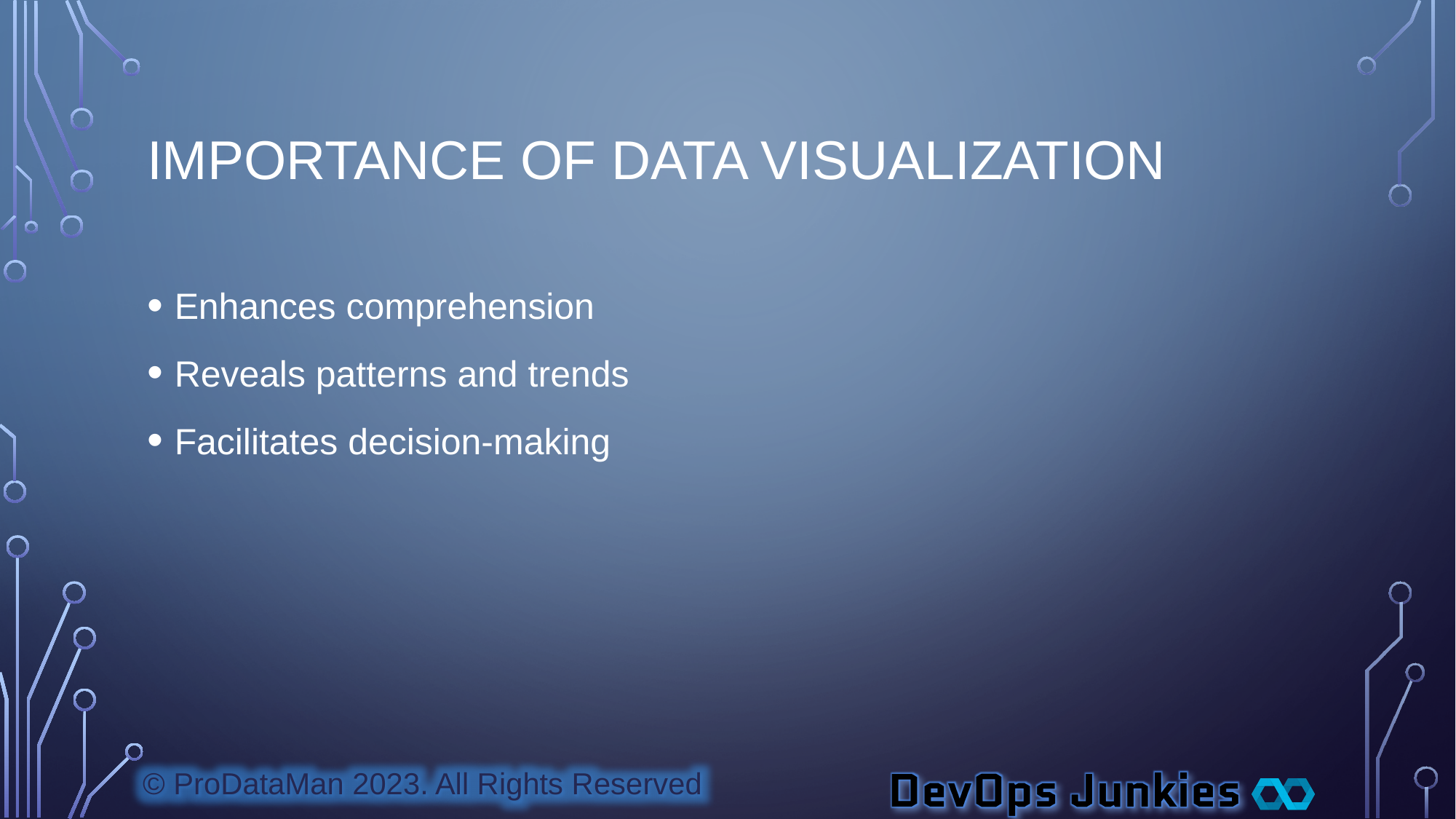

# Importance of Data Visualization
Enhances comprehension
Reveals patterns and trends
Facilitates decision-making